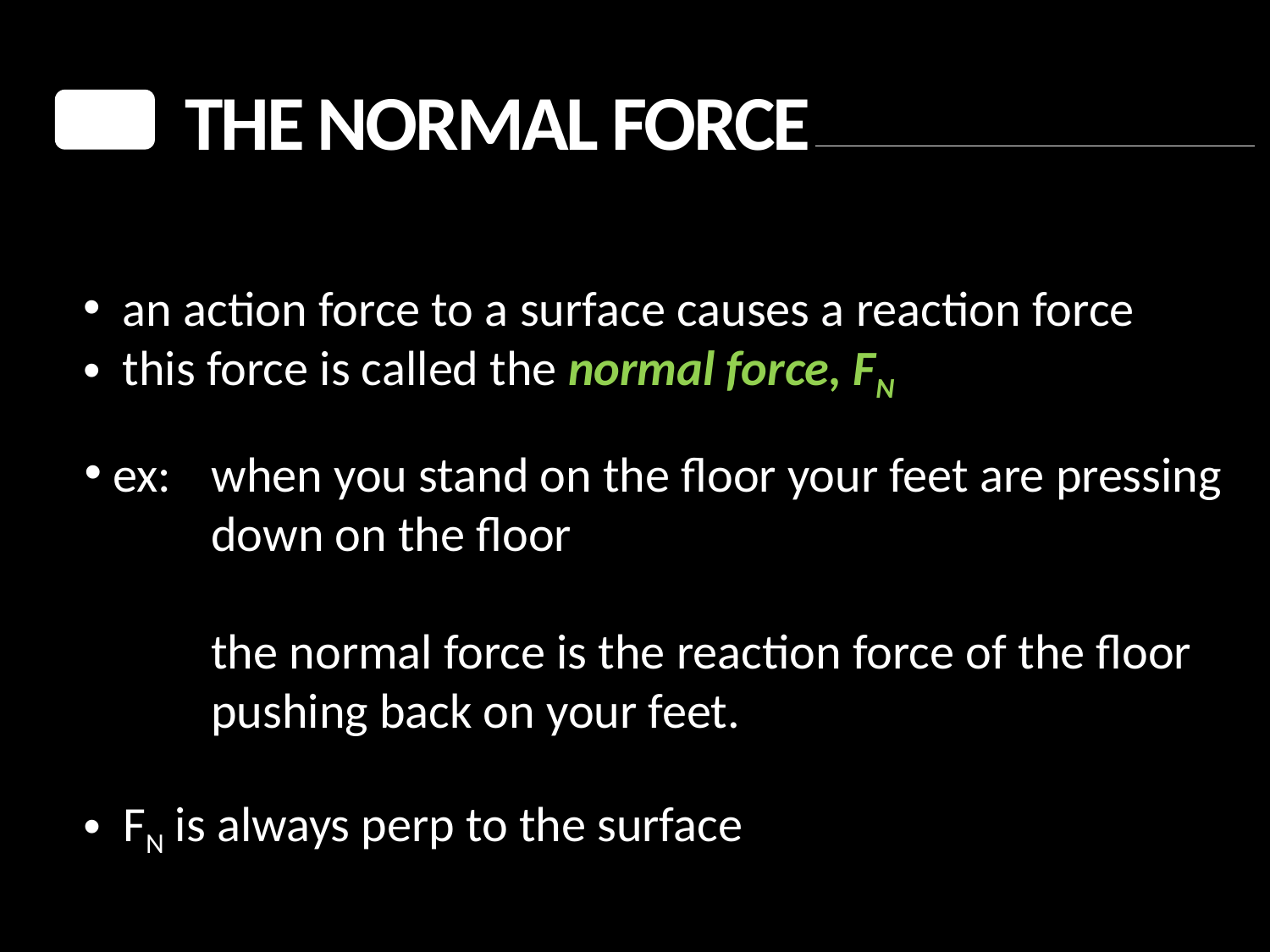

The normal force

  an action force to a surface causes a reaction force
  this force is called the normal force, FN
 ex:  	when you stand on the floor your feet are pressing
	down on the floor

	the normal force is the reaction force of the floor
	pushing back on your feet.
  FN is always perp to the surface